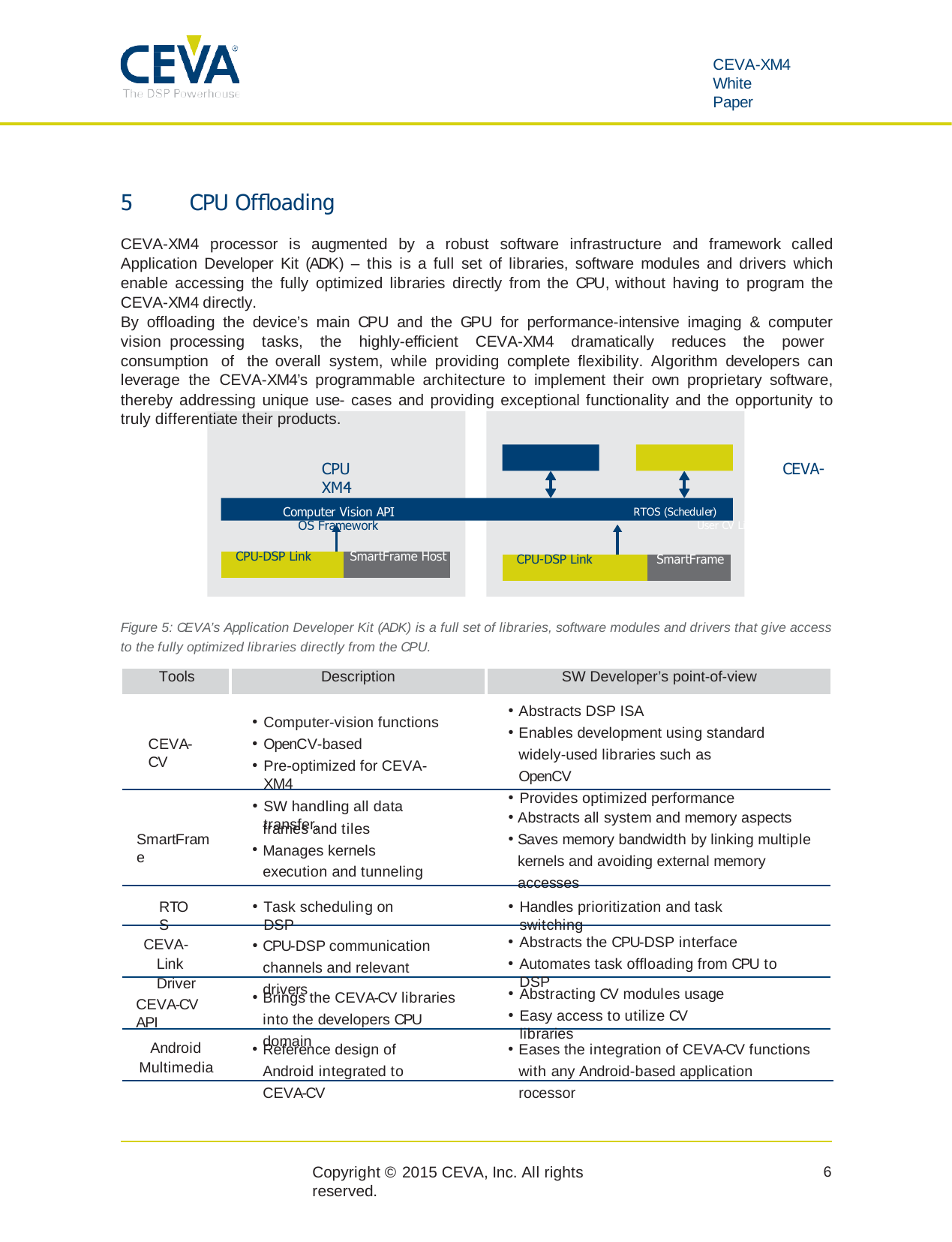

CEVA-XM4
White Paper
5        CPU Offloading
CEVA-XM4 processor is augmented by a robust software infrastructure and framework called Application Developer Kit (ADK) – this is a full set of libraries, software modules and drivers which enable accessing the fully optimized libraries directly from the CPU, without having to program the CEVA-XM4 directly.
By offloading the device’s main CPU and the GPU for performance-intensive imaging & computer vision processing  tasks,  the  highly-efficient  CEVA-XM4  dramatically  reduces  the  power  consumption  of  the overall system, while providing complete flexibility. Algorithm developers can leverage the CEVA-XM4’s programmable architecture to implement their own proprietary software, thereby addressing unique use- cases and providing exceptional functionality and the opportunity to truly differentiate their products.

CPU	CEVA-XM4

OS Framework	User CV Libs	CEVA-CV Libs

Computer Vision API	RTOS (Scheduler)

|  |  |  |
| --- | --- | --- |
| CPU-DSP Link |  | SmartFrame Host |
|  |  |  |
| --- | --- | --- |
| CPU-DSP Link |  | SmartFrame |

Figure 5: CEVA’s Application Developer Kit (ADK) is a full set of libraries, software modules and drivers that give access to the fully optimized libraries directly from the CPU.
| Tools | Description | SW Developer’s point-of-view |
| --- | --- | --- |
Abstracts DSP ISA
Enables development using standard widely-used libraries such as OpenCV
Provides optimized performance
Computer-vision functions
OpenCV-based
Pre-optimized for CEVA-XM4
CEVA-CV

SW handling all data transfer,
Abstracts all system and memory aspects
Saves memory bandwidth by linking multiple kernels and avoiding external memory accesses
frames and tiles
Manages kernels execution and tunneling
SmartFrame

RTOS
Task scheduling on DSP
Handles prioritization and task switching

CPU-DSP communication channels and relevant drivers
Abstracts the CPU-DSP interface
Automates task offloading from CPU to DSP
CEVA-Link Driver

Brings the CEVA-CV libraries into the developers CPU domain
Abstracting CV modules usage
Easy access to utilize CV libraries
CEVA-CV API

Reference design of Android integrated to CEVA-CV
Eases the integration of CEVA-CV functions with any Android-based application rocessor
Android Multimedia

6
Copyright © 2015 CEVA, Inc. All rights reserved.